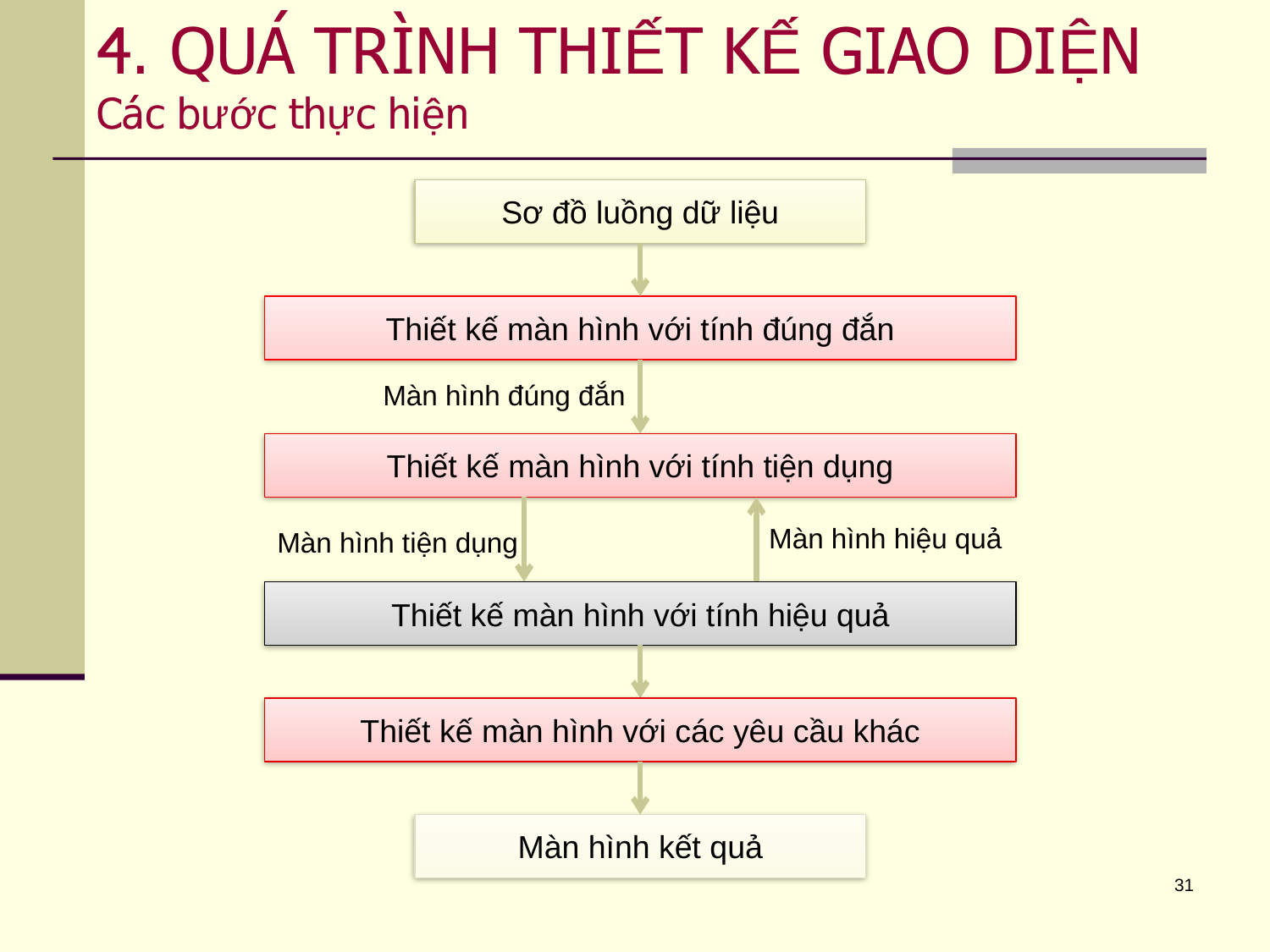

# 4. QUÁ TRÌNH THIẾT KẾ GIAO DIỆN Các bước thực hiện
Sơ đồ luồng dữ liệu
Thiết kế màn hình với tính đúng đắn
Màn hình đúng đắn
Thiết kế màn hình với tính tiện dụng
Màn hình hiệu quả
Màn hình tiện dụng
Thiết kế màn hình với tính hiệu quả
Thiết kế màn hình với các yêu cầu khác
Màn hình kết quả
31